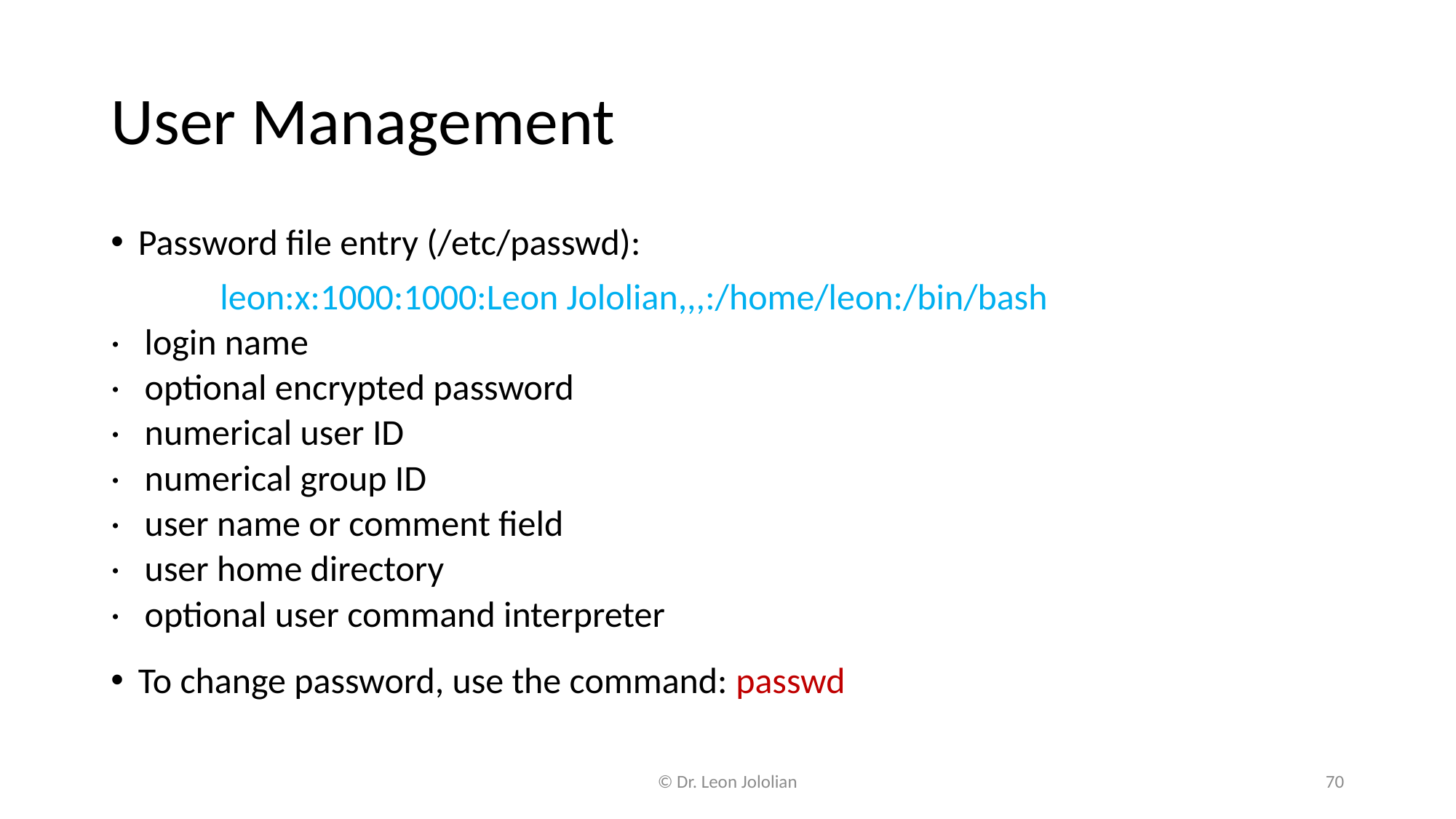

# User Management
Password file entry (/etc/passwd):
	leon:x:1000:1000:Leon Jololian,,,:/home/leon:/bin/bash
·   login name
·   optional encrypted password
·   numerical user ID
·   numerical group ID
·   user name or comment field
·   user home directory
·   optional user command interpreter
To change password, use the command: passwd
© Dr. Leon Jololian
70